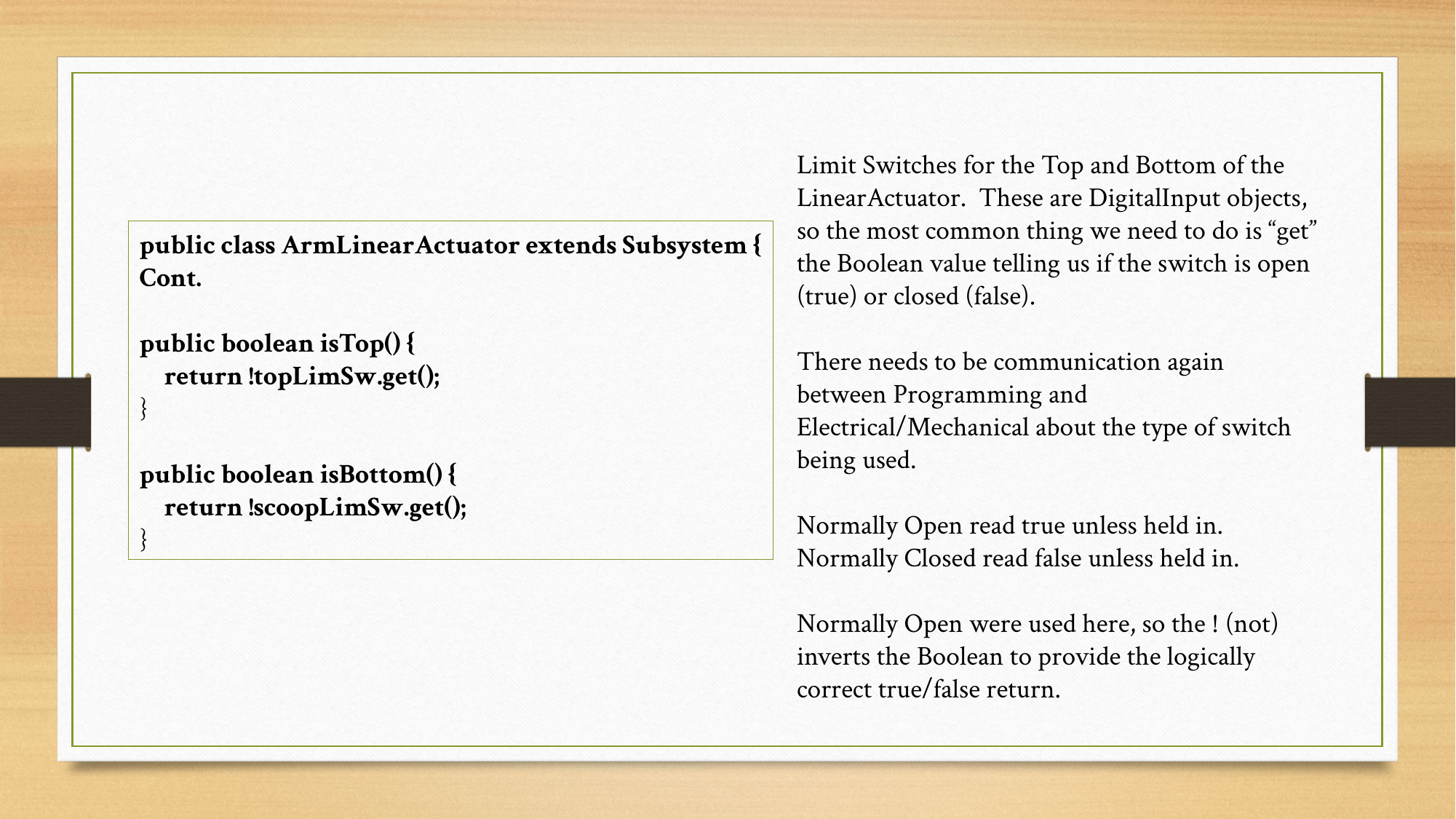

Limit Switches for the Top and Bottom of the LinearActuator.  These are DigitalInput objects, so the most common thing we need to do is “get” the Boolean value telling us if the switch is open (true) or closed (false).

There needs to be communication again between Programming and Electrical/Mechanical about the type of switch being used.

Normally Open read true unless held in.
Normally Closed read false unless held in.

Normally Open were used here, so the ! (not) inverts the Boolean to provide the logically correct true/false return.
public class ArmLinearActuator extends Subsystem {
Cont.

public boolean isTop() {
    return !topLimSw.get();
}

public boolean isBottom() {
    return !scoopLimSw.get();
}